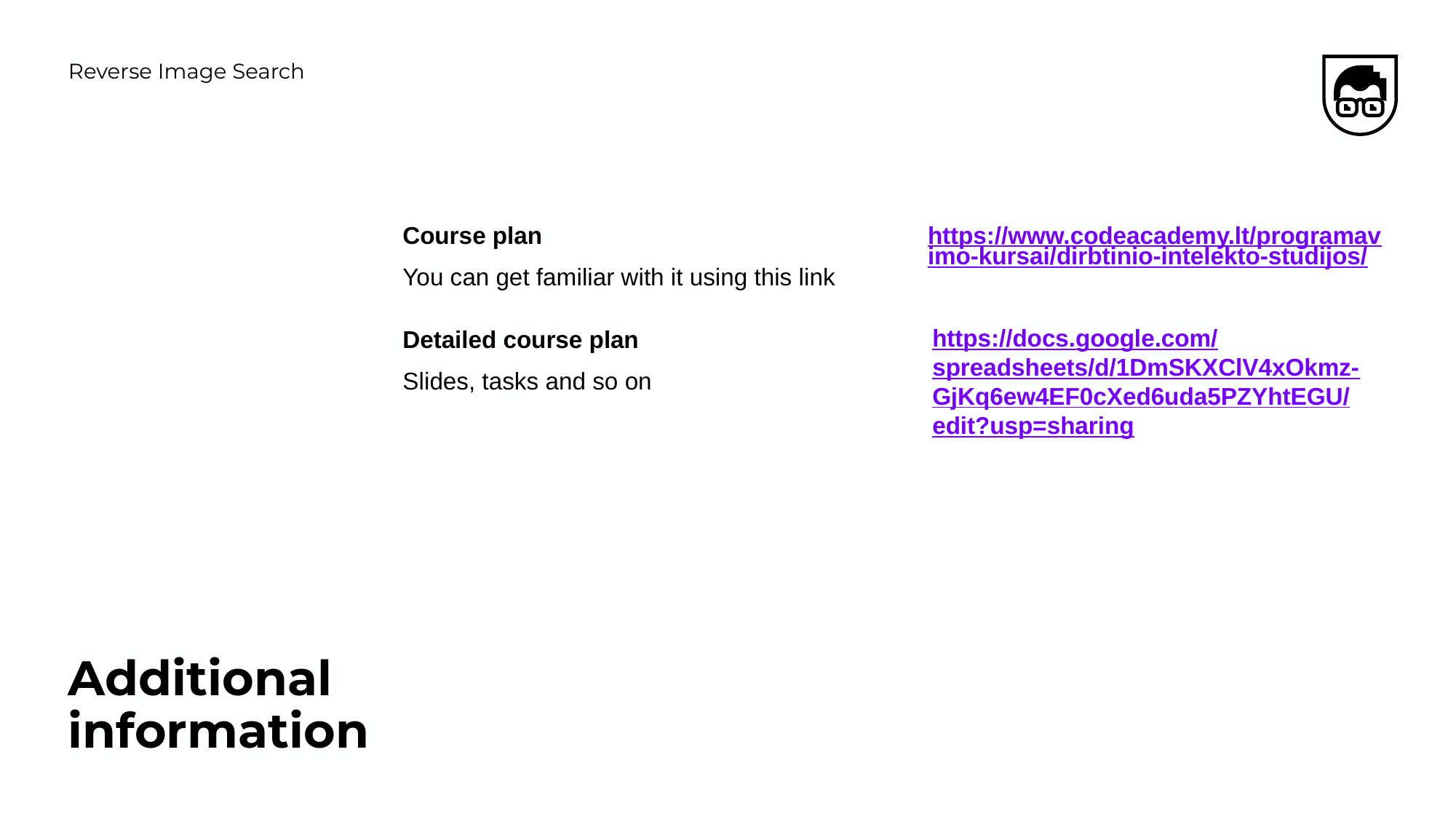

Reverse Image Search
https://www.codeacademy.lt/programavimo-kursai/dirbtinio-intelekto-studijos/

Course plan
You can get familiar with it using this link
https://docs.google.com/spreadsheets/d/1DmSKXClV4xOkmz-GjKq6ew4EF0cXed6uda5PZYhtEGU/edit?usp=sharing
Detailed course plan
Slides, tasks and so on
Additional information